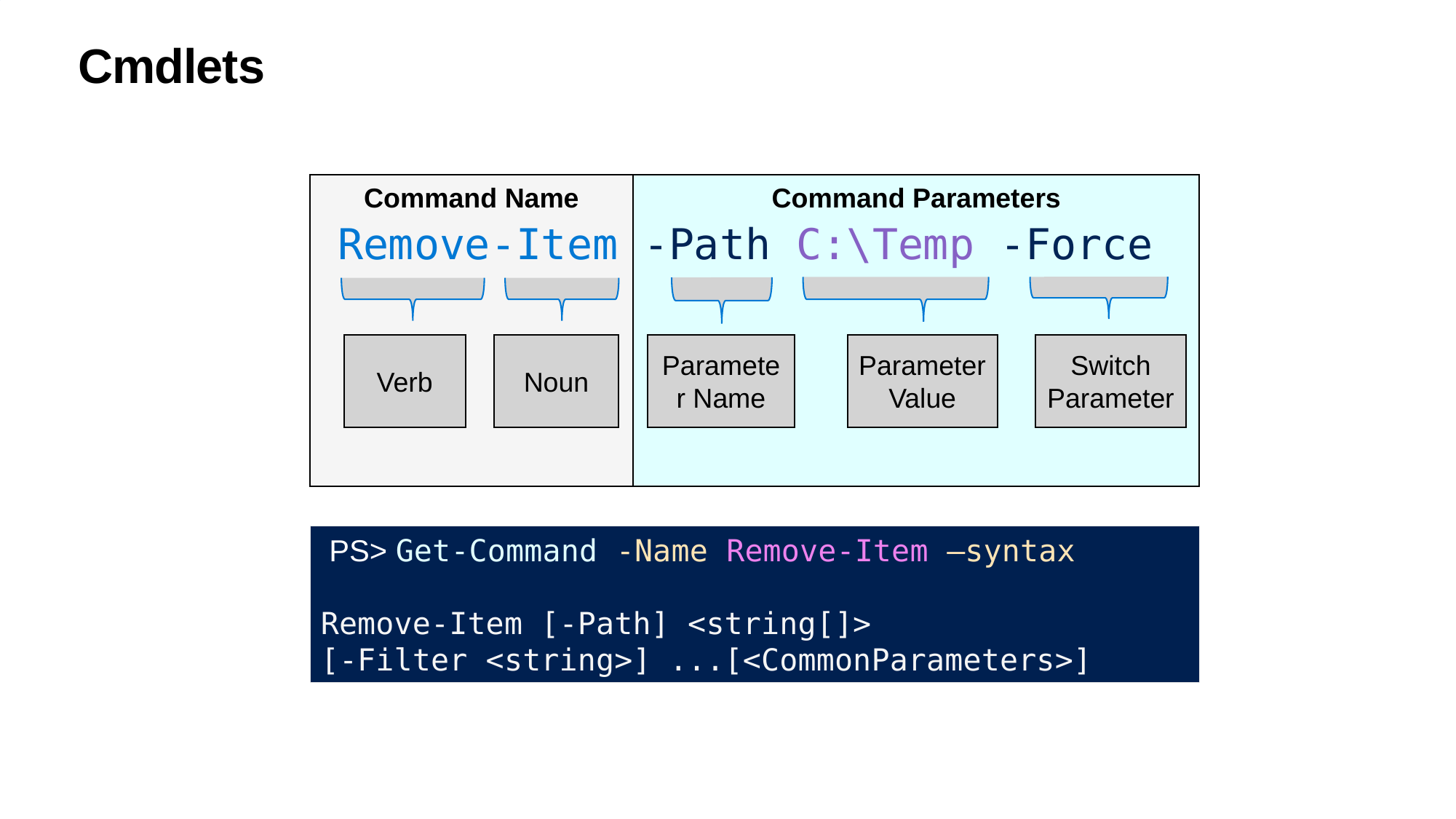

# Cmdlets
Command Name
Command Parameters
Remove-Item -Path C:\Temp -Force

Switch Parameter

Parameter Value

Parameter Name

Verb

Noun
 PS> Get-Command -Name Remove-Item –syntax

Remove-Item [-Path] <string[]>
[-Filter <string>] ...[<CommonParameters>]